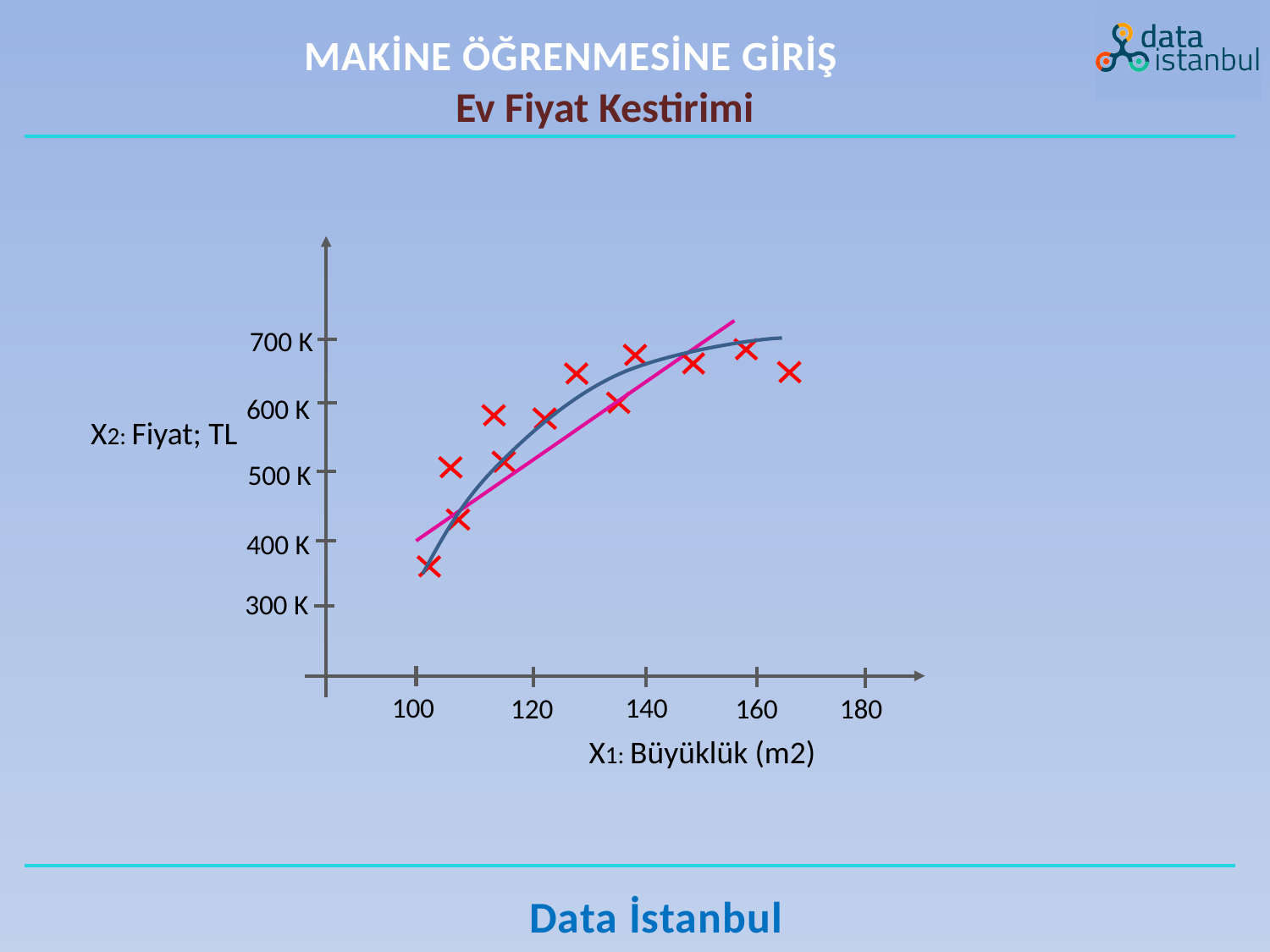

MAKİNE ÖĞRENMESİNE GİRİŞ
Ev Fiyat Kestirimi
700 K

600 K
X2: Fiyat; TL
500 K
400 K
300 K
100
140
120
160
180
X1: Büyüklük (m2)